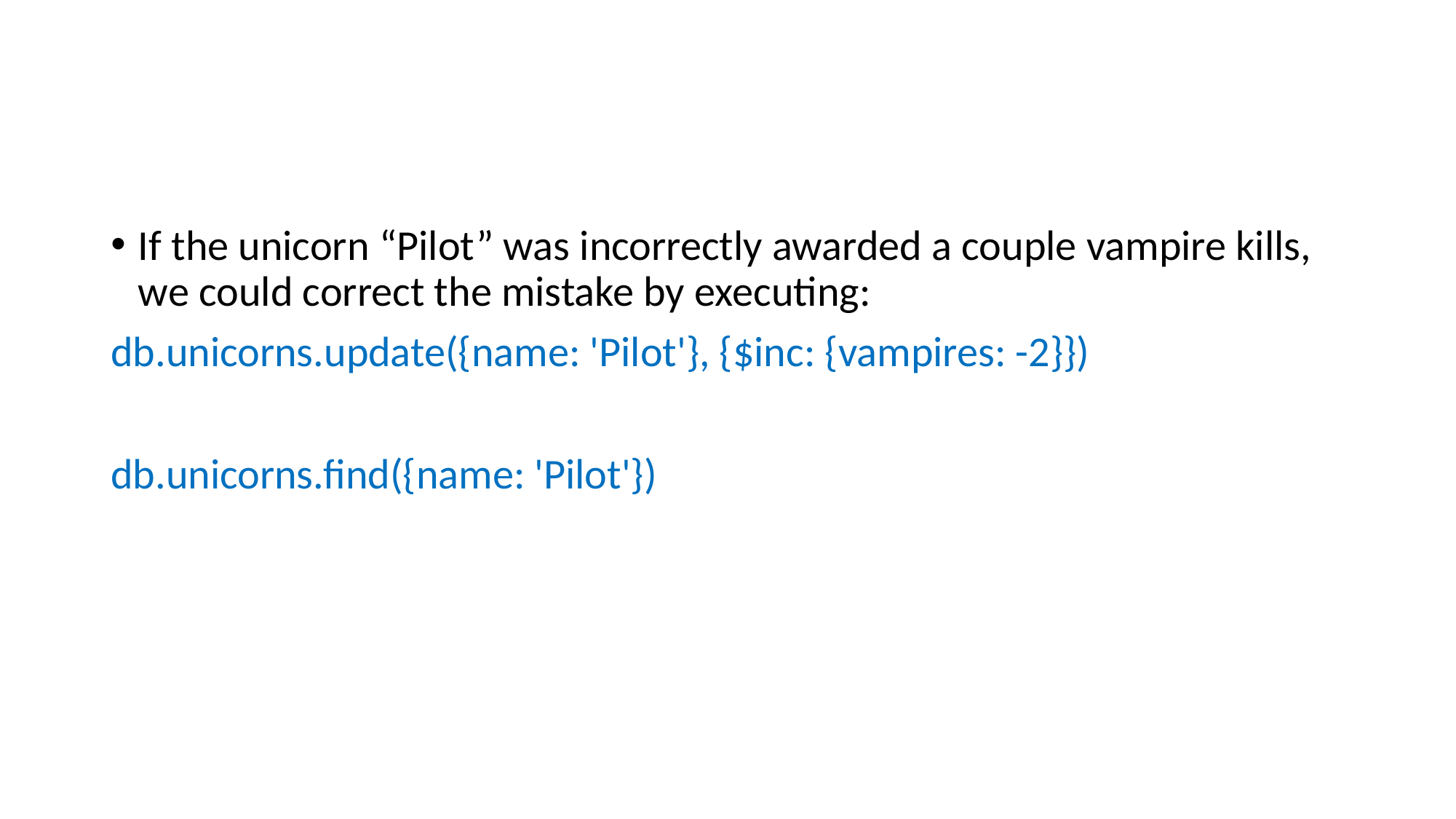

#
If the unicorn “Pilot” was incorrectly awarded a couple vampire kills, we could correct the mistake by executing:
db.unicorns.update({name: 'Pilot'}, {$inc: {vampires: -2}})

db.unicorns.find({name: 'Pilot'})